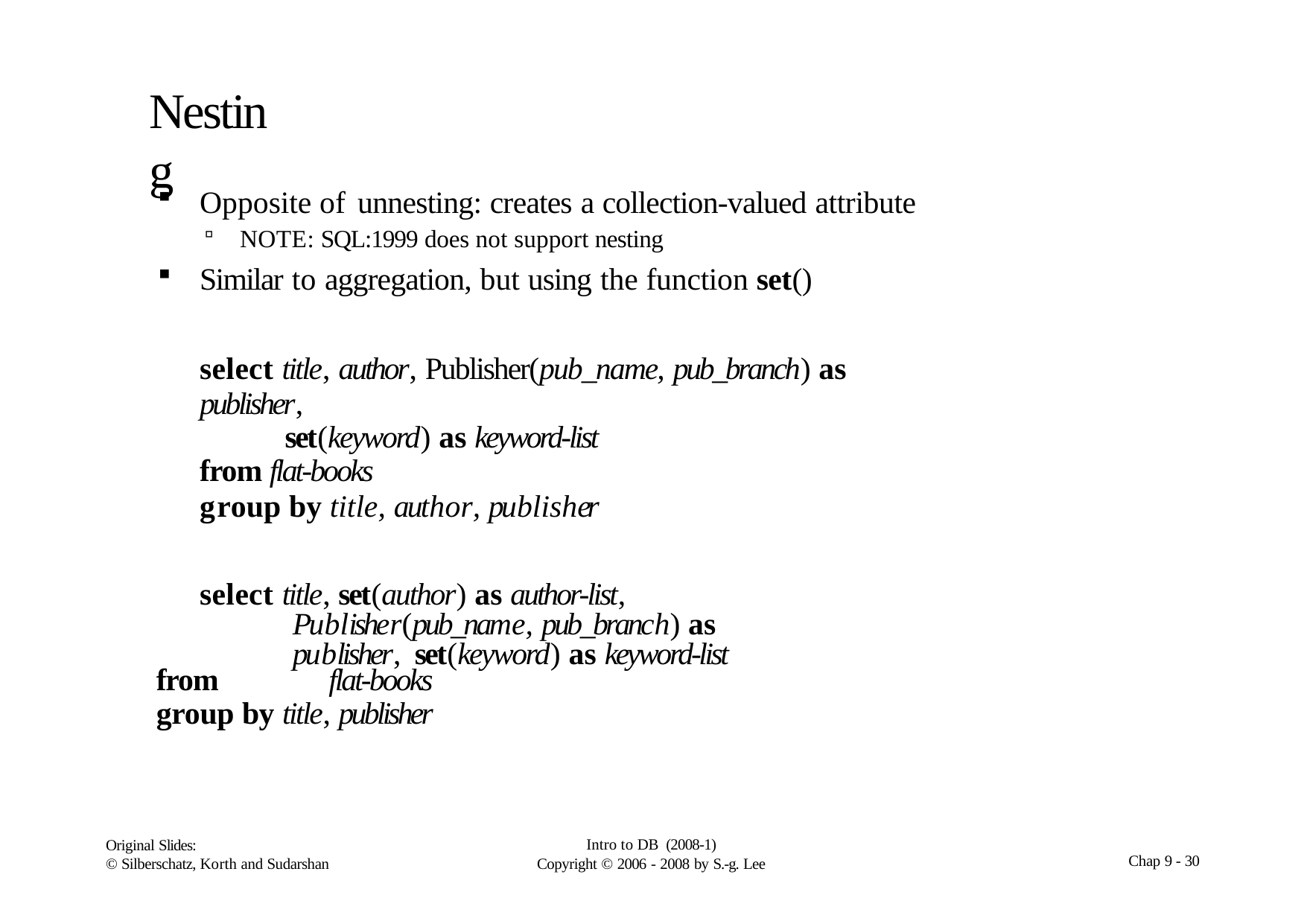

# Nesting
Opposite of unnesting: creates a collection-valued attribute
NOTE: SQL:1999 does not support nesting
Similar to aggregation, but using the function set()

select title, author, Publisher(pub_name, pub_branch) as publisher,
set(keyword) as keyword-list
from flat-books
group by title, author, publisher

select title, set(author) as author-list,  Publisher(pub_name, pub_branch) as publisher,  set(keyword) as keyword-list
from	flat-books
group by title, publisher

Intro to DB (2008-1)
Copyright © 2006 - 2008 by S.-g. Lee
Original Slides:
© Silberschatz, Korth and Sudarshan
Chap 9 - 30